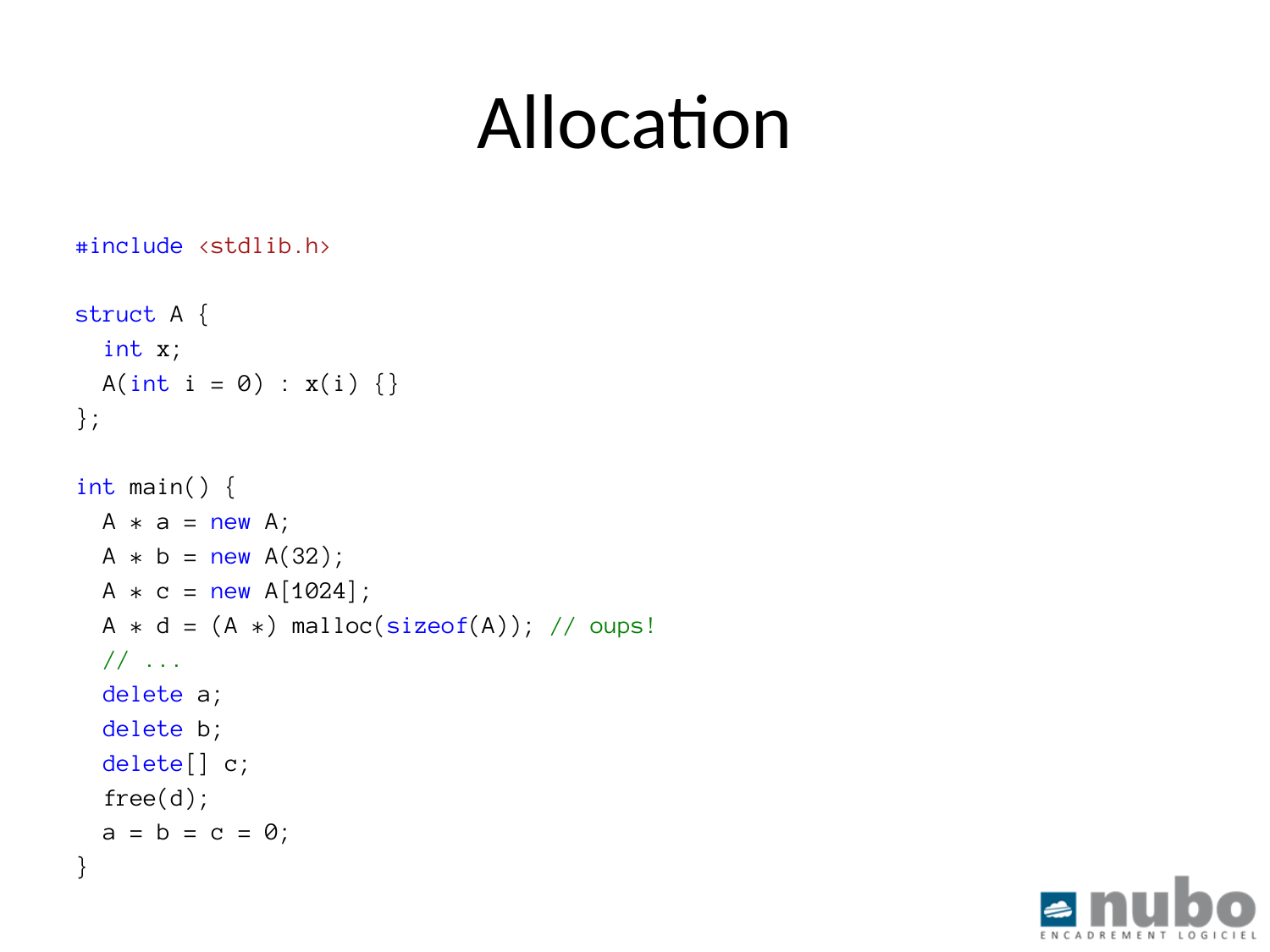

# Allocation
#include <stdlib.h>

struct A {
  int x;
  A(int i = 0) : x(i) {}
};

int main() {
  A * a = new A;
  A * b = new A(32);
  A * c = new A[1024];
  A * d = (A *) malloc(sizeof(A)); // oups!
  // ...
  delete a;
  delete b;
  delete[] c;
  free(d);
  a = b = c = 0;
}